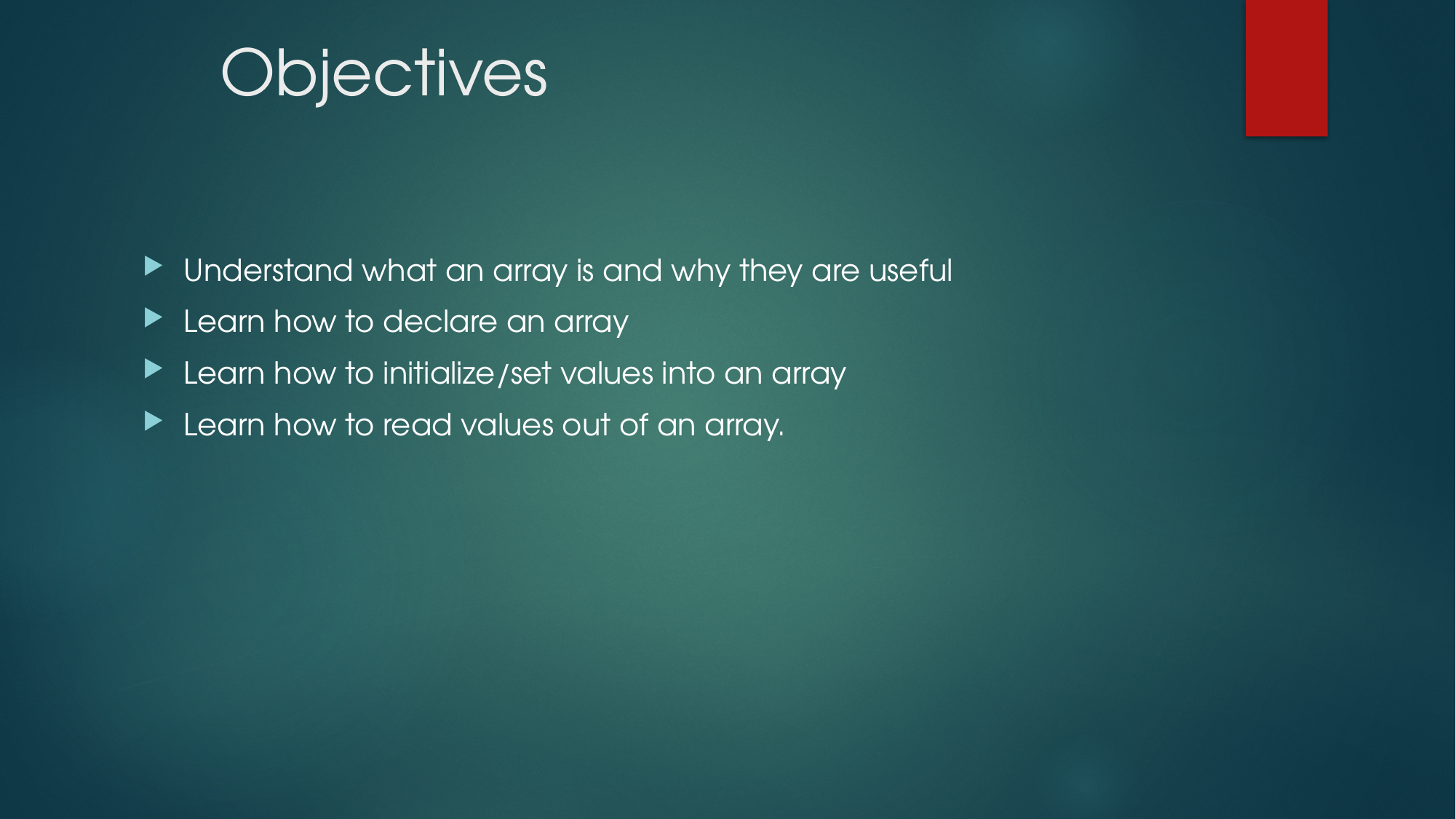

# Objectives
Understand what an array is and why they are useful
Learn how to declare an array
Learn how to initialize/set values into an array
Learn how to read values out of an array.